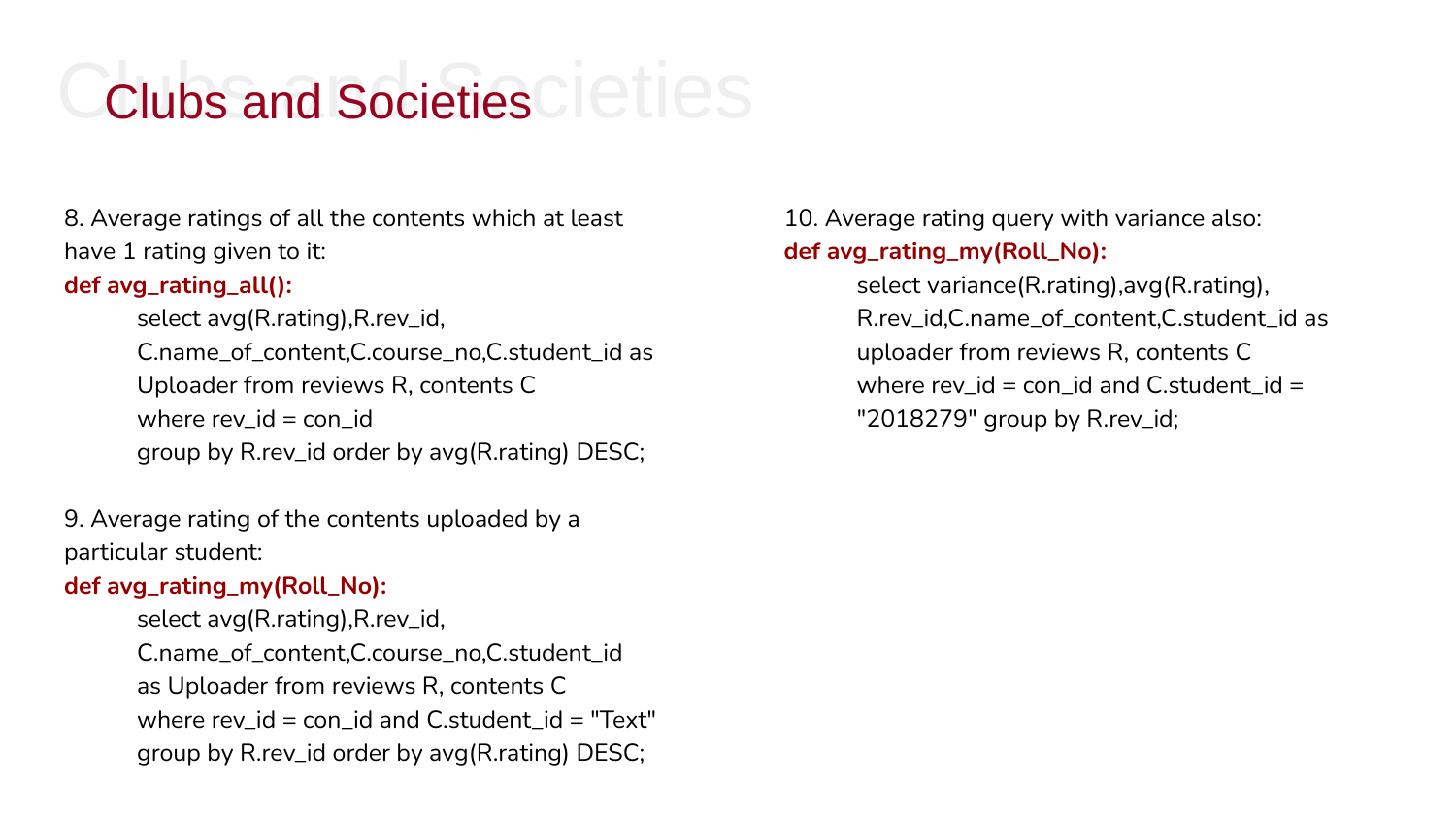

Clubs and Societies
Clubs and Societies

8. Average ratings of all the contents which at least have 1 rating given to it:
def avg_rating_all():
select avg(R.rating),R.rev_id,
C.name_of_content,C.course_no,C.student_id as Uploader from reviews R, contents C
where rev_id = con_id
group by R.rev_id order by avg(R.rating) DESC;

9. Average rating of the contents uploaded by a particular student:
def avg_rating_my(Roll_No):
select avg(R.rating),R.rev_id, C.name_of_content,C.course_no,C.student_id
as Uploader from reviews R, contents C
where rev_id = con_id and C.student_id = "Text"
group by R.rev_id order by avg(R.rating) DESC;

10. Average rating query with variance also:
def avg_rating_my(Roll_No):
select variance(R.rating),avg(R.rating), R.rev_id,C.name_of_content,C.student_id as uploader from reviews R, contents C
where rev_id = con_id and C.student_id = "2018279" group by R.rev_id;